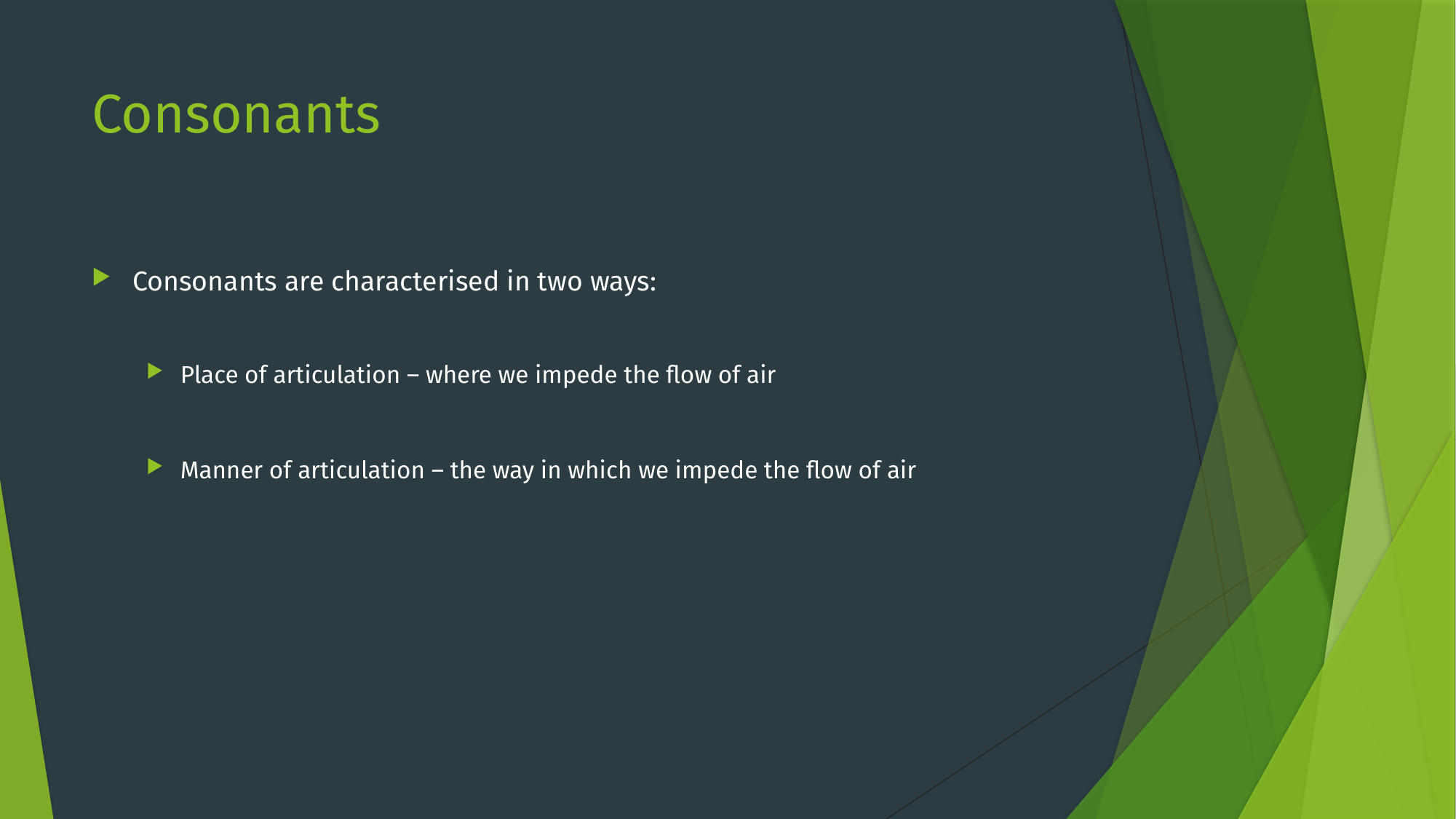

# Consonants
Consonants are characterised in two ways:

Place of articulation – where we impede the flow of air

Manner of articulation – the way in which we impede the flow of air